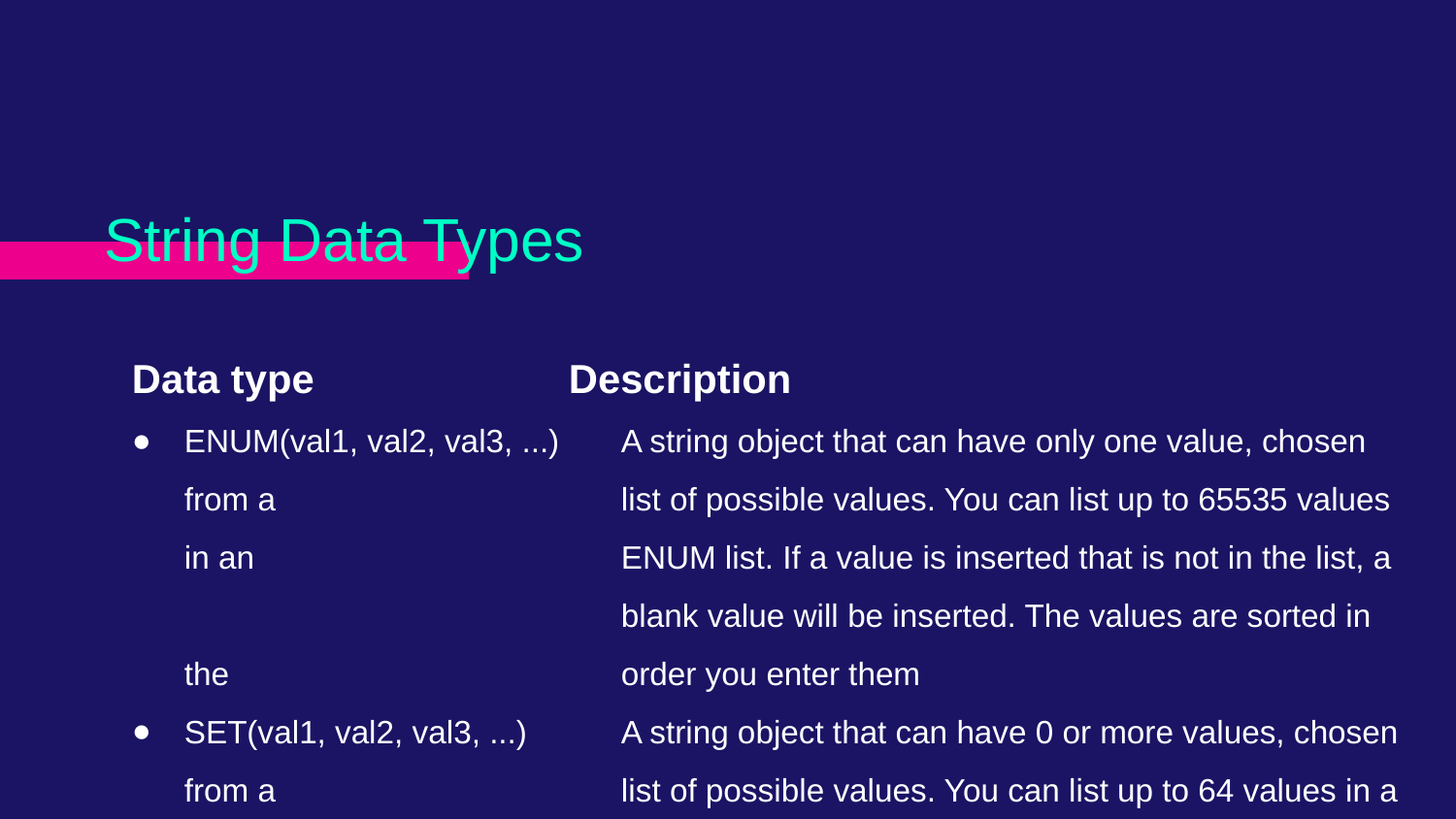

# String Data Types
Data type		Description
ENUM(val1, val2, val3, ...)	A string object that can have only one value, chosen from a 			list of possible values. You can list up to 65535 values in an 			ENUM list. If a value is inserted that is not in the list, a 			blank value will be inserted. The values are sorted in the 			order you enter them
SET(val1, val2, val3, ...)	A string object that can have 0 or more values, chosen from a 			list of possible values. You can list up to 64 values in a SET list